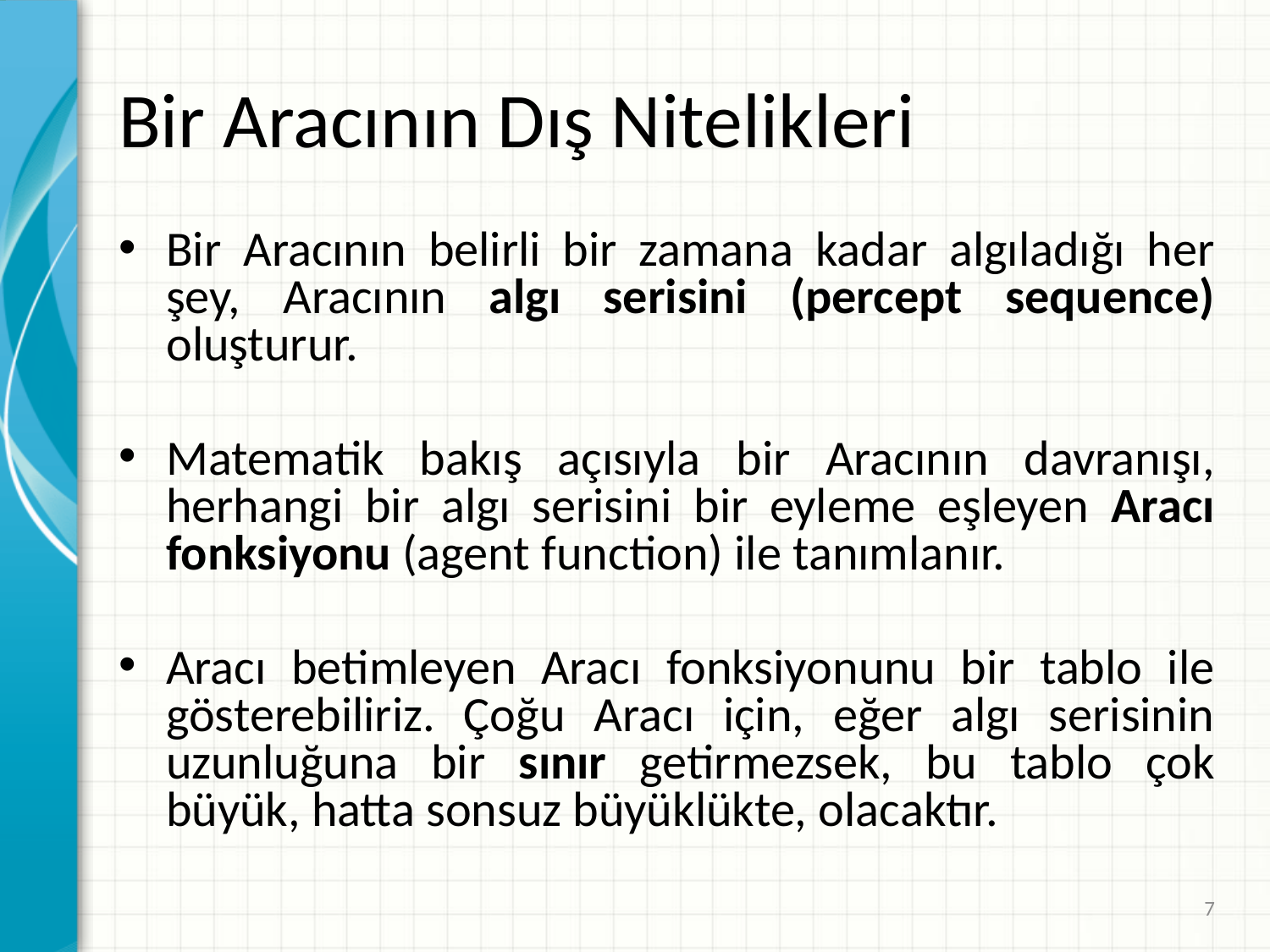

# Bir Aracının Dış Nitelikleri
Bir Aracının belirli bir zamana kadar algıladığı her şey, Aracının algı serisini (percept sequence) oluşturur.

Matematik bakış açısıyla bir Aracının davranışı, herhangi bir algı serisini bir eyleme eşleyen Aracı fonksiyonu (agent function) ile tanımlanır.

Aracı betimleyen Aracı fonksiyonunu bir tablo ile gösterebiliriz. Çoğu Aracı için, eğer algı serisinin uzunluğuna bir sınır getirmezsek, bu tablo çok büyük, hatta sonsuz büyüklükte, olacaktır.

7